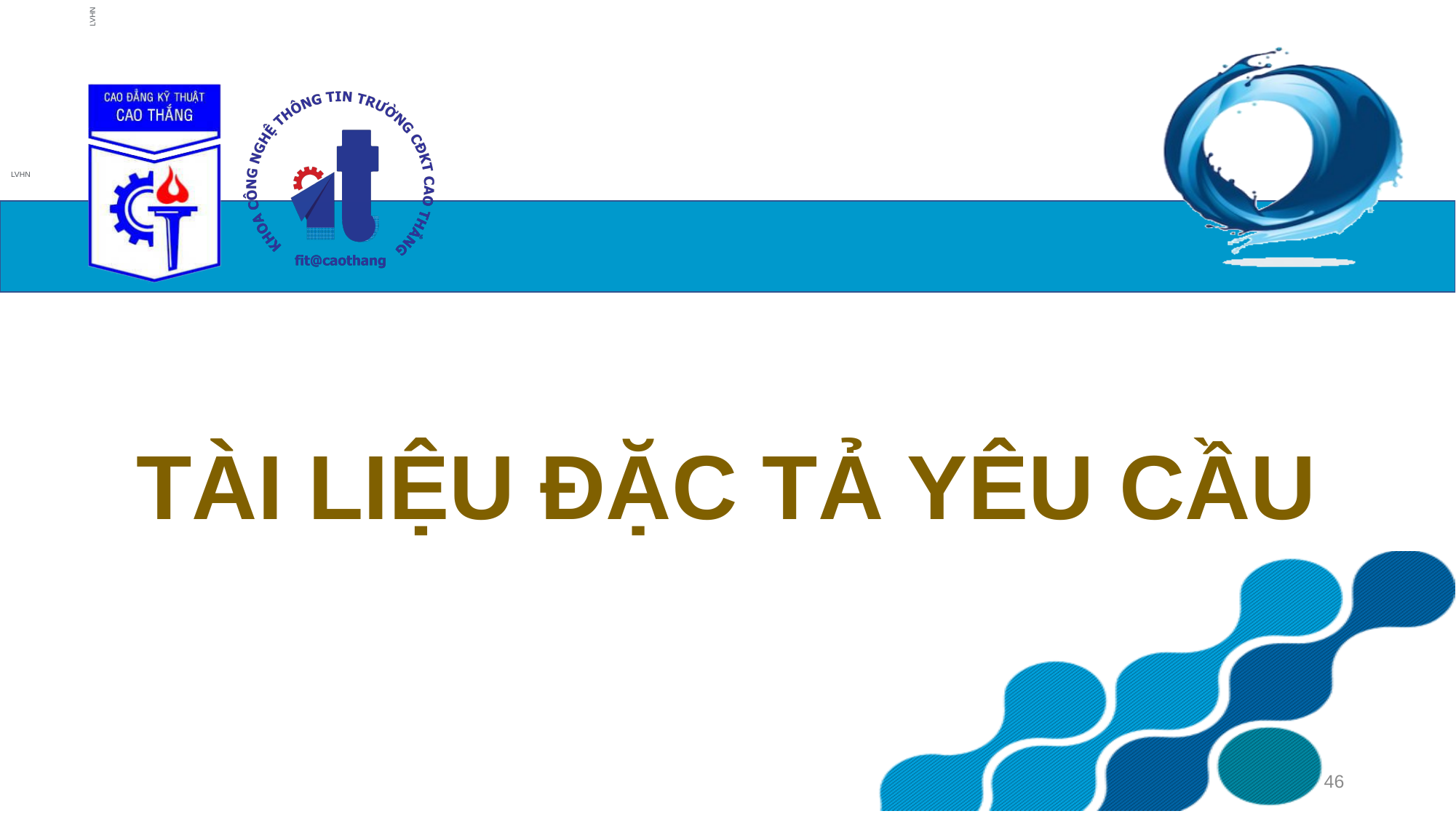

# TÀI LIỆU ĐẶC TẢ YÊU CẦU

46